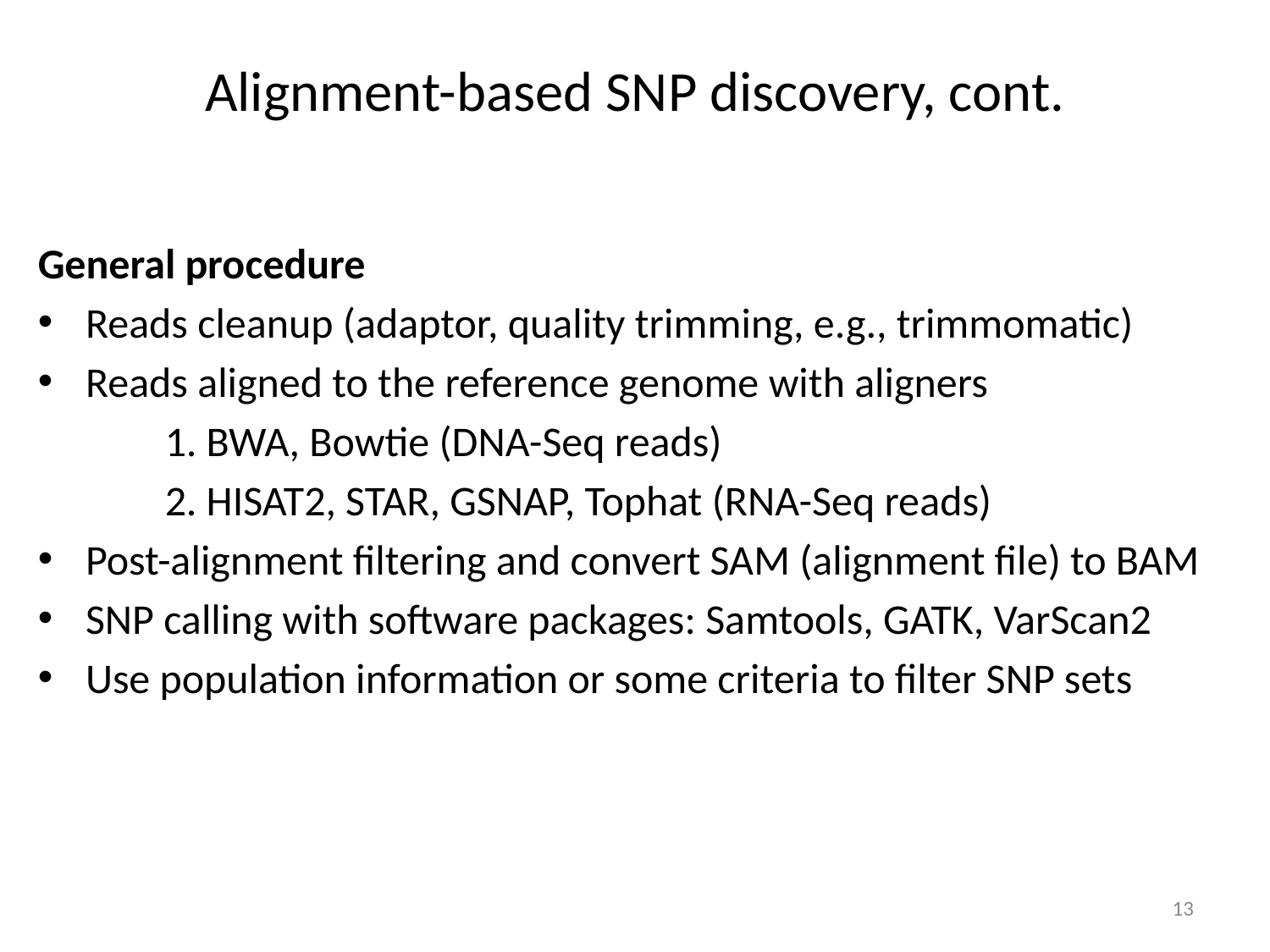

# Alignment-based SNP discovery, cont.
General procedure
Reads cleanup (adaptor, quality trimming, e.g., trimmomatic)
Reads aligned to the reference genome with aligners
	1. BWA, Bowtie (DNA-Seq reads)
	2. HISAT2, STAR, GSNAP, Tophat (RNA-Seq reads)
Post-alignment filtering and convert SAM (alignment file) to BAM
SNP calling with software packages: Samtools, GATK, VarScan2
Use population information or some criteria to filter SNP sets
13